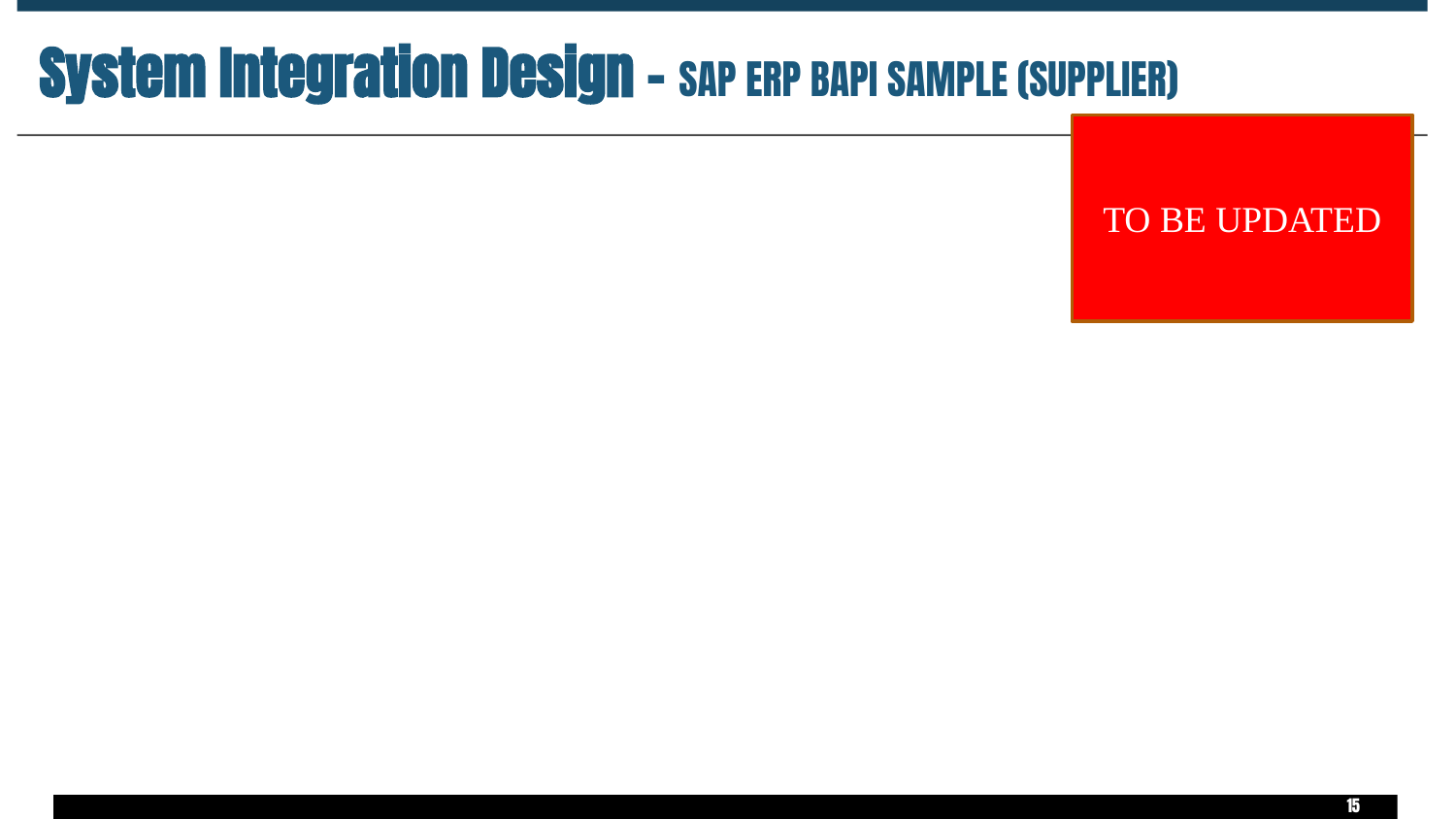

# System Integration Design – SAP ERP BAPI SAMPLE (SUPPLIER)
TO BE UPDATED
15